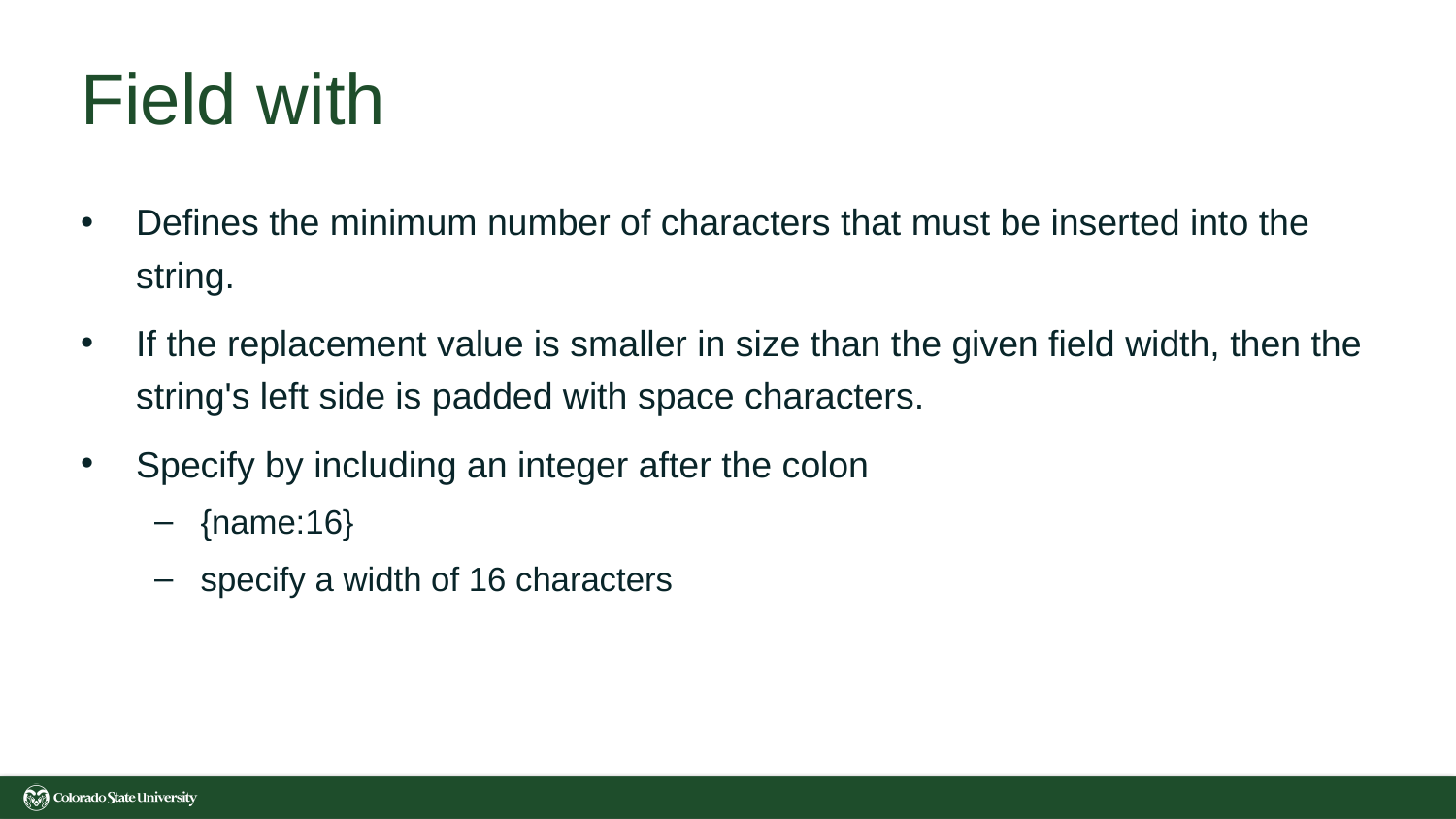

# Field with
Defines the minimum number of characters that must be inserted into the string.
If the replacement value is smaller in size than the given field width, then the string's left side is padded with space characters.
Specify by including an integer after the colon
{name:16}
specify a width of 16 characters